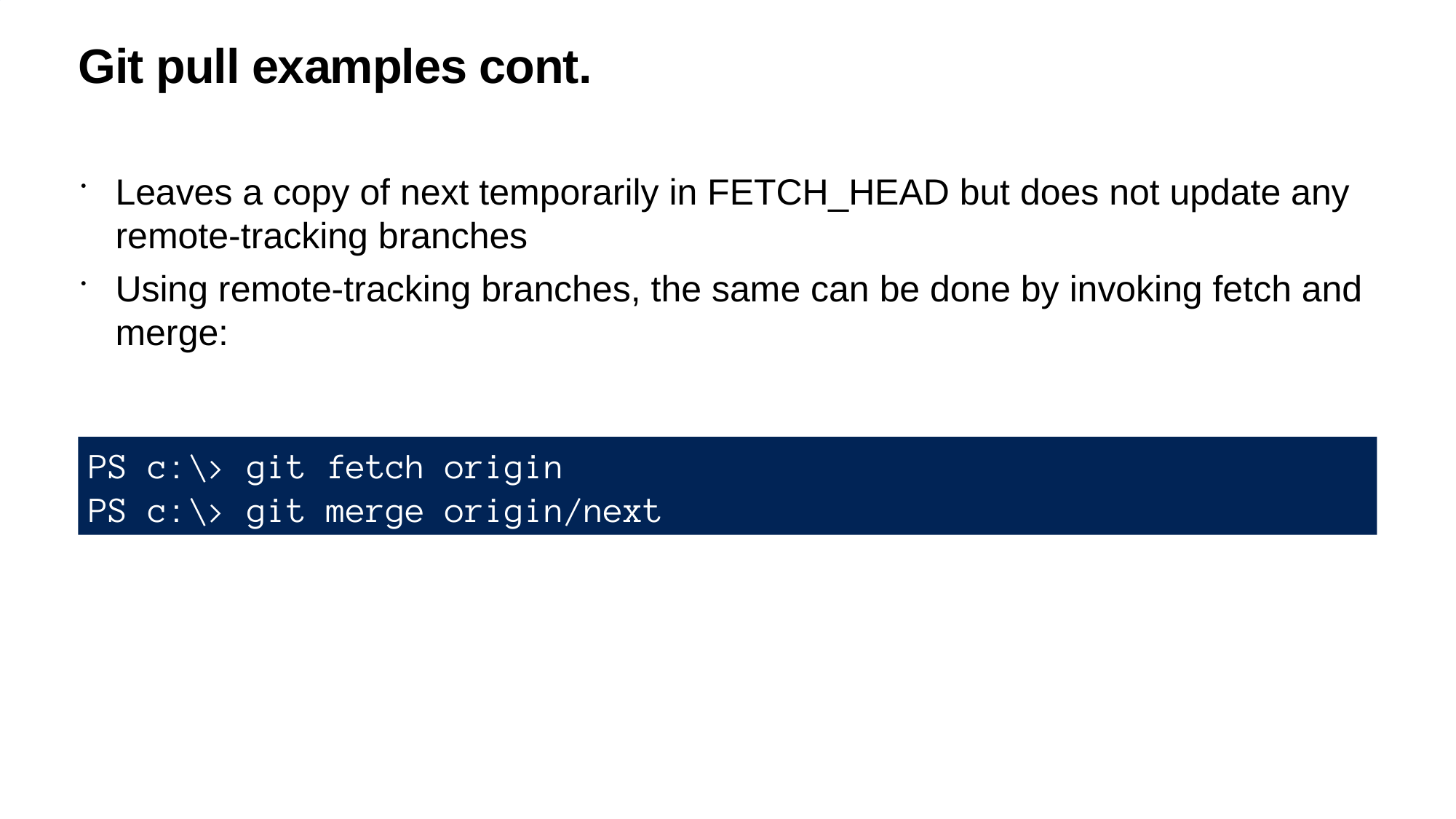

# Git pull examples cont.
Leaves a copy of next temporarily in FETCH_HEAD but does not update any remote-tracking branches
Using remote-tracking branches, the same can be done by invoking fetch and merge:
PS c:\> git fetch origin
PS c:\> git merge origin/next